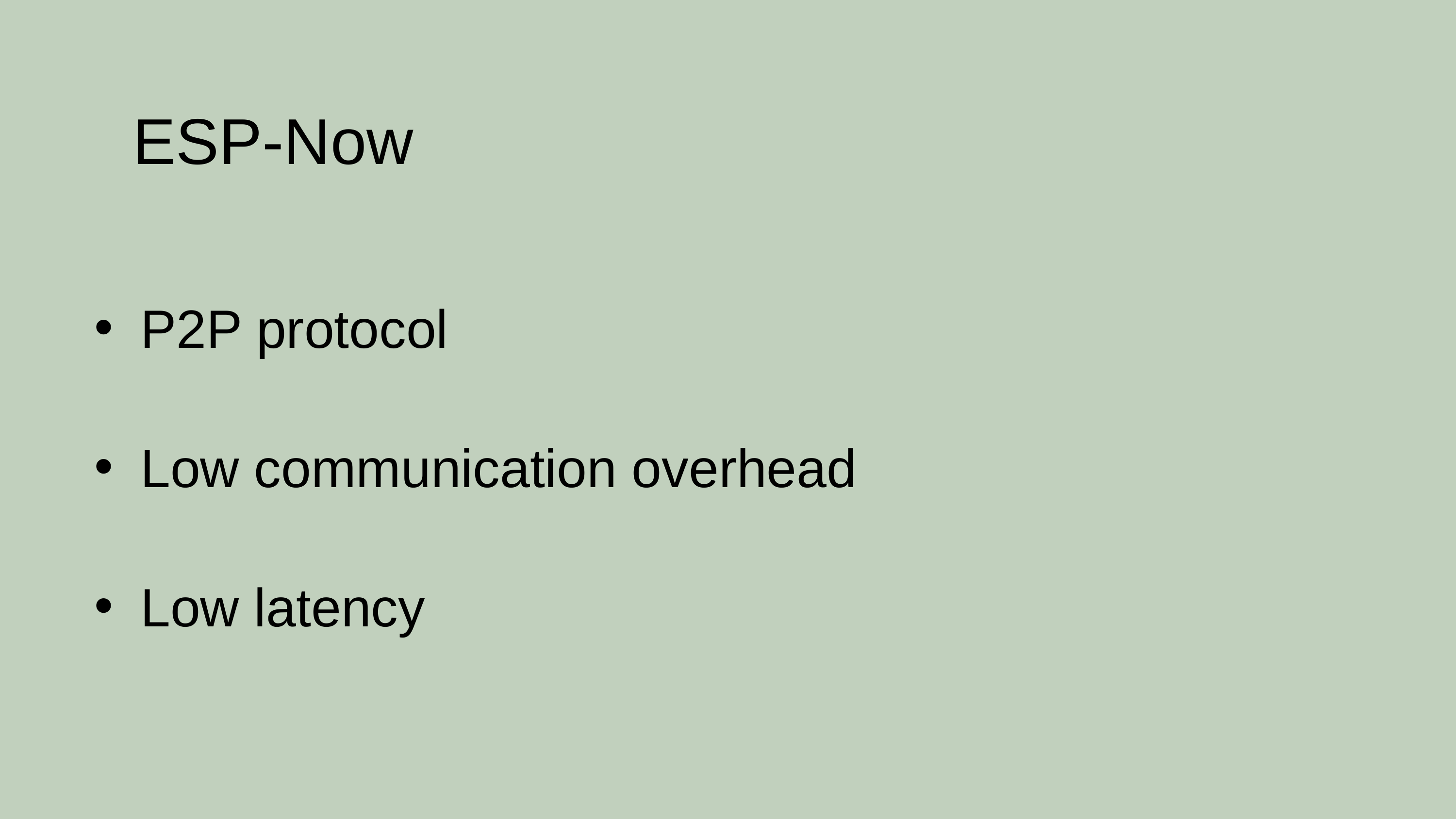

ESP-Now
P2P protocol

Low communication overhead

Low latency